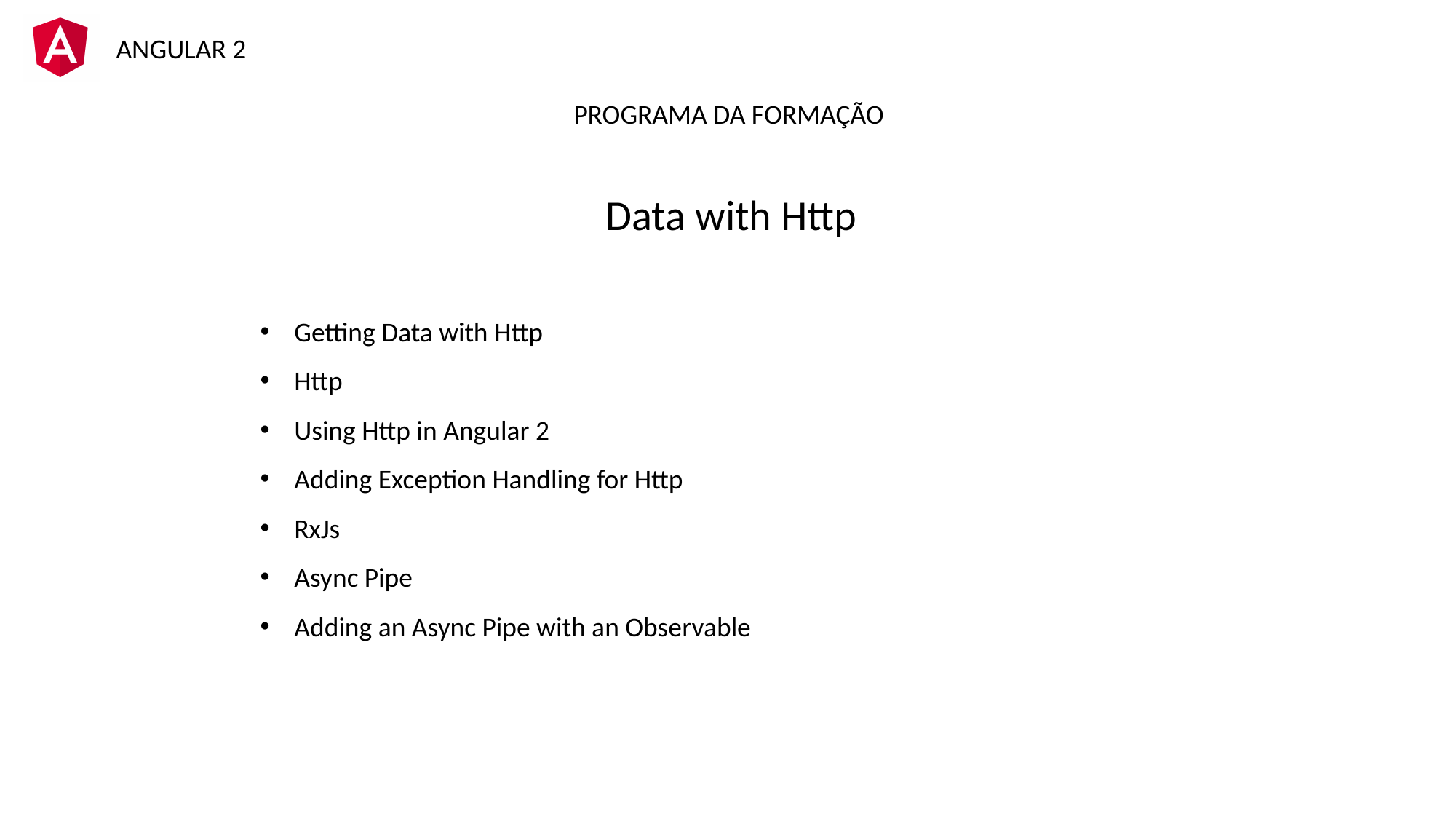

PROGRAMA DA FORMAÇÃO
Data with Http
Getting Data with Http
Http
Using Http in Angular 2
Adding Exception Handling for Http
RxJs
Async Pipe
Adding an Async Pipe with an Observable